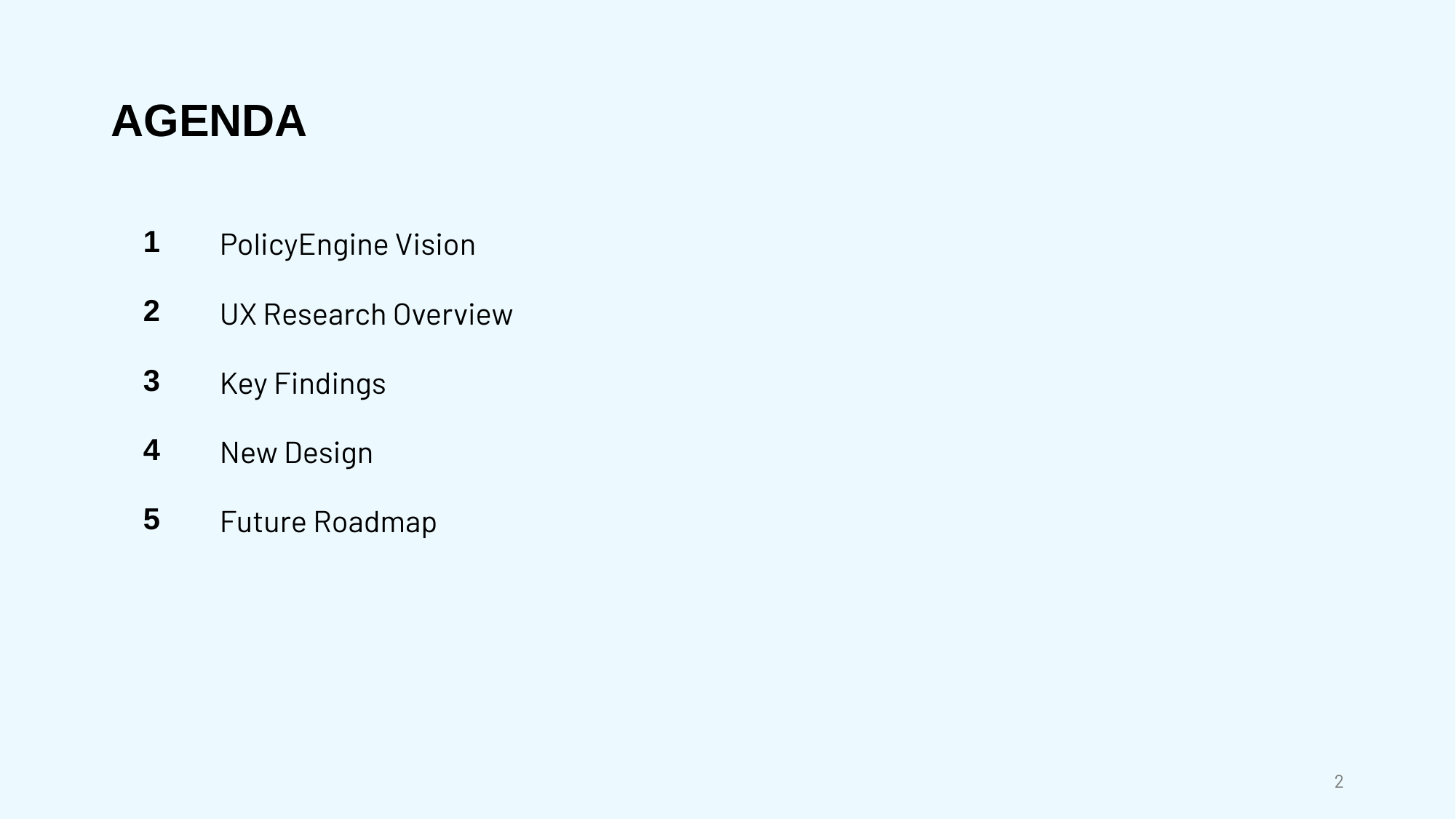

# AGENDA
| 1 | PolicyEngine Vision |
| --- | --- |
| 2 | UX Research Overview |
| 3 | Key Findings |
| 4 | New Design |
| 5 | Future Roadmap |
2